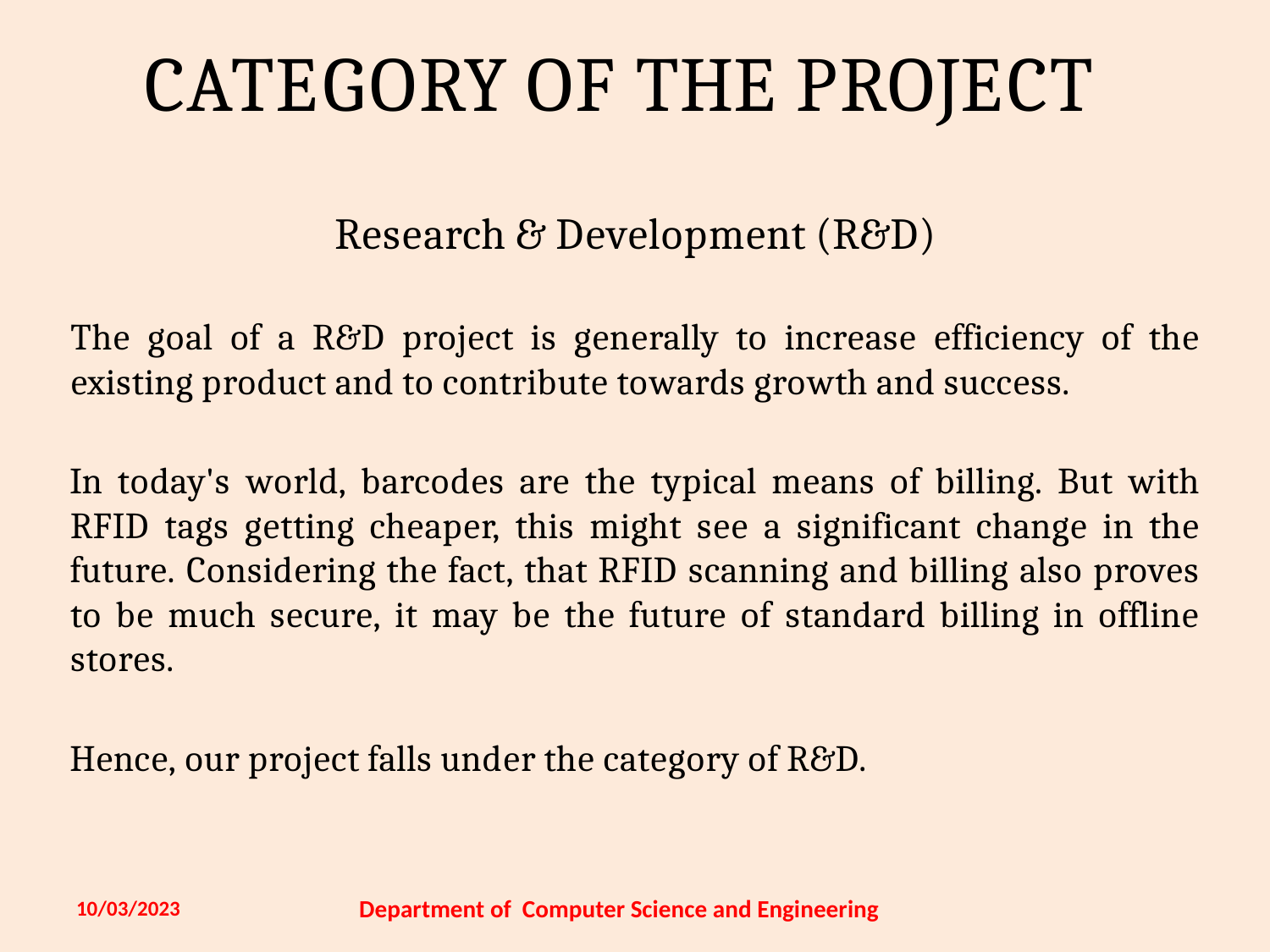

# Category of the Project
Research & Development (R&D)

The goal of a R&D project is generally to increase efficiency of the existing product and to contribute towards growth and success.

In today's world, barcodes are the typical means of billing. But with RFID tags getting cheaper, this might see a significant change in the future. Considering the fact, that RFID scanning and billing also proves to be much secure, it may be the future of standard billing in offline stores.

Hence, our project falls under the category of R&D.
Department of  Computer Science and Engineering
10/03/2023
10